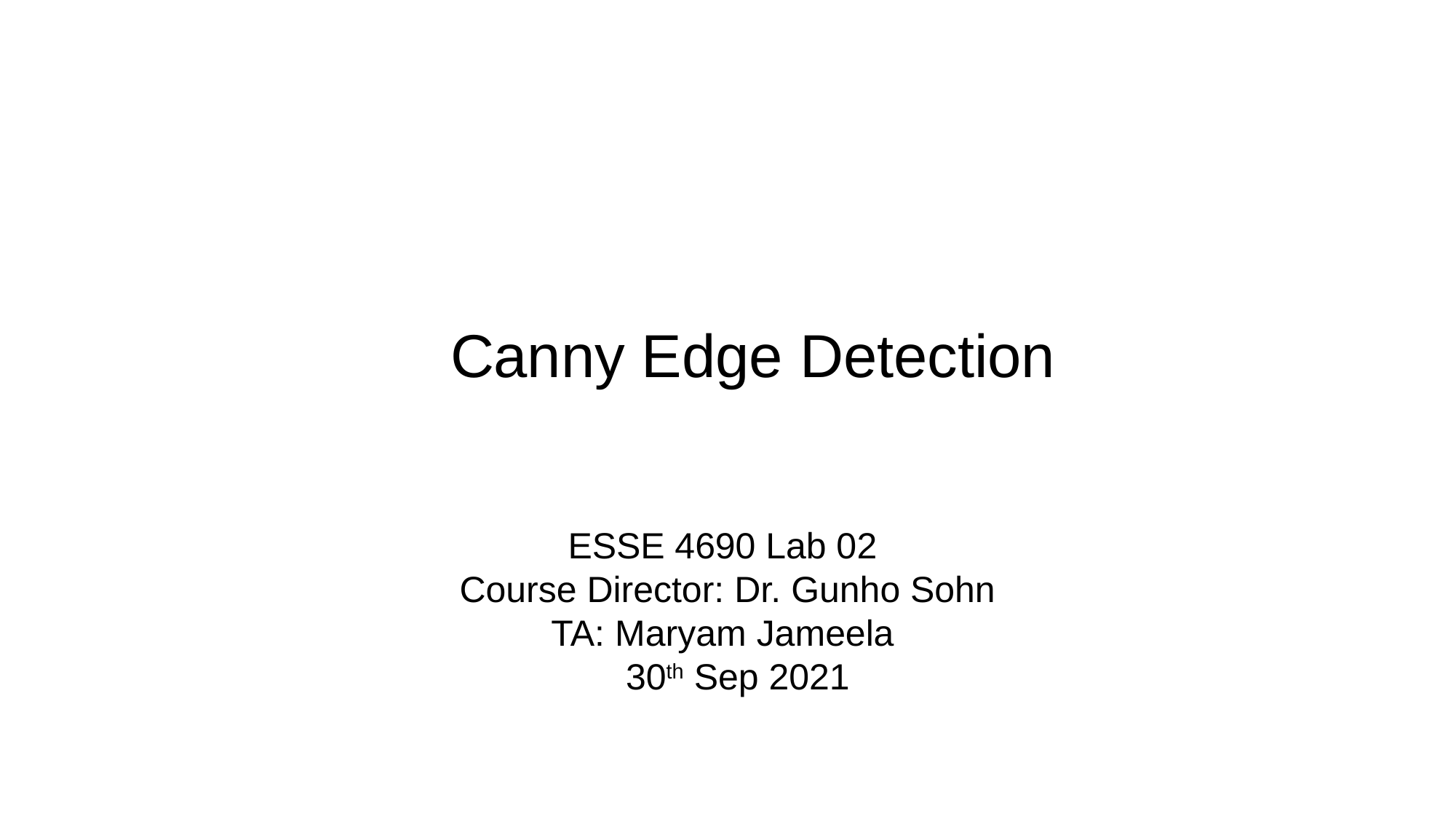

Canny Edge Detection
ESSE 4690 Lab 02
Course Director: Dr. Gunho Sohn
TA: Maryam Jameela
  30th Sep 2021